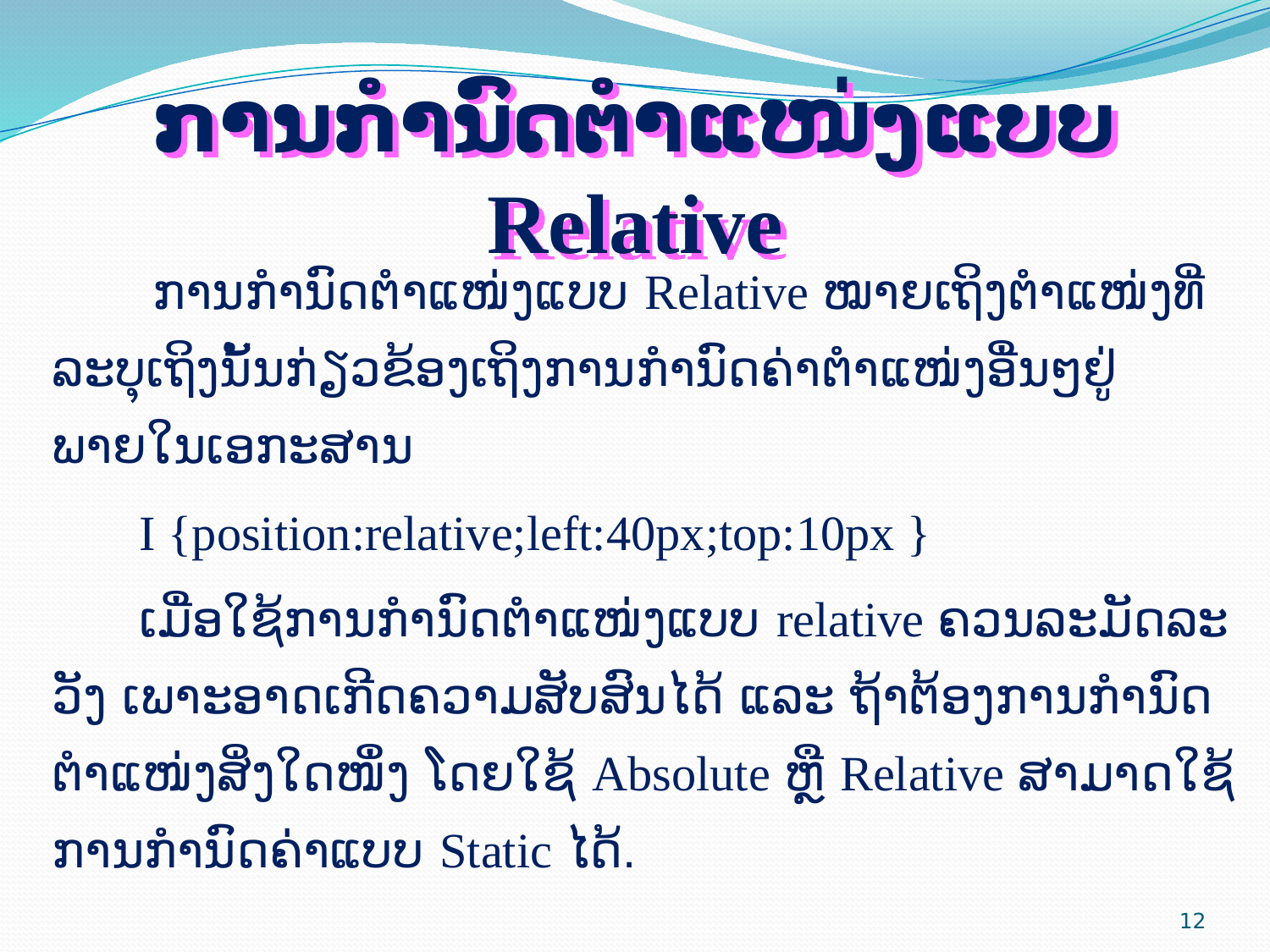

ການກຳນົດຕຳແໜ່ງແບບ Relative
ການກຳນົດຕຳແໜ່ງແບບ Relative ໝາຍເຖິງຕຳແໜ່ງທີ່ລະບຸເຖິງນັ້ນກ່ຽວຂ້ອງເຖິງການກຳນົດຄ່າຕຳແໜ່ງອື່ນໆຢູ່ພາຍໃນເອກະສານ
I {position:relative;left:40px;top:10px }
ເມື່ອໃຊ້ການກຳນົດຕຳແໜ່ງແບບ relative ຄວນລະມັດລະ ວັງ ເພາະອາດເກີດຄວາມສັບສົນໄດ້ ແລະ ຖ້າຕ້ອງການກຳນົດຕຳແໜ່ງສິ່ງໃດໜຶ່ງ ໂດຍໃຊ້ Absolute ຫຼື Relative ສາມາດໃຊ້ການກຳນົດຄ່າແບບ Static ໄດ້.
12